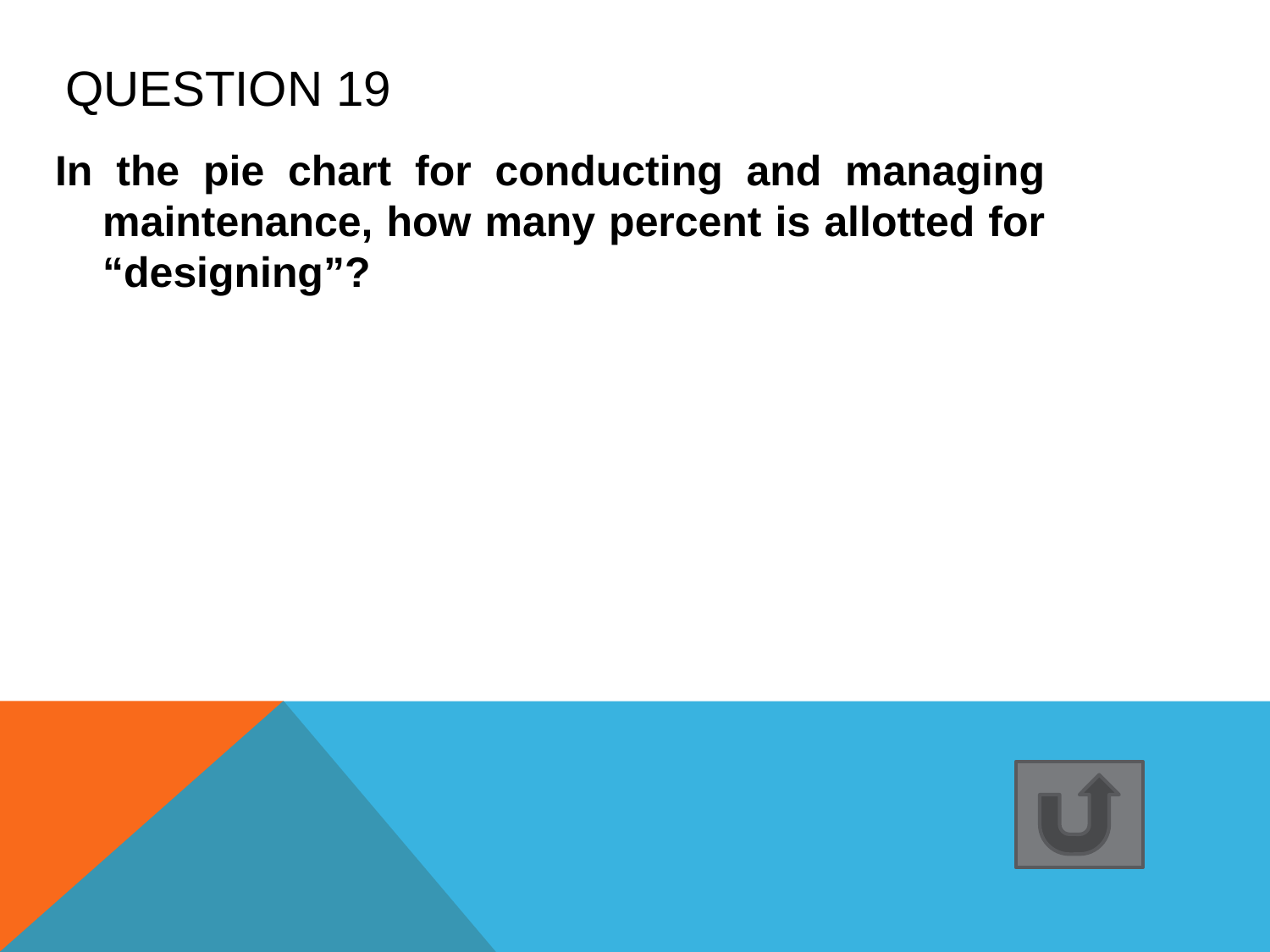

# Question 19
In the pie chart for conducting and managing maintenance, how many percent is allotted for “designing”?

8%